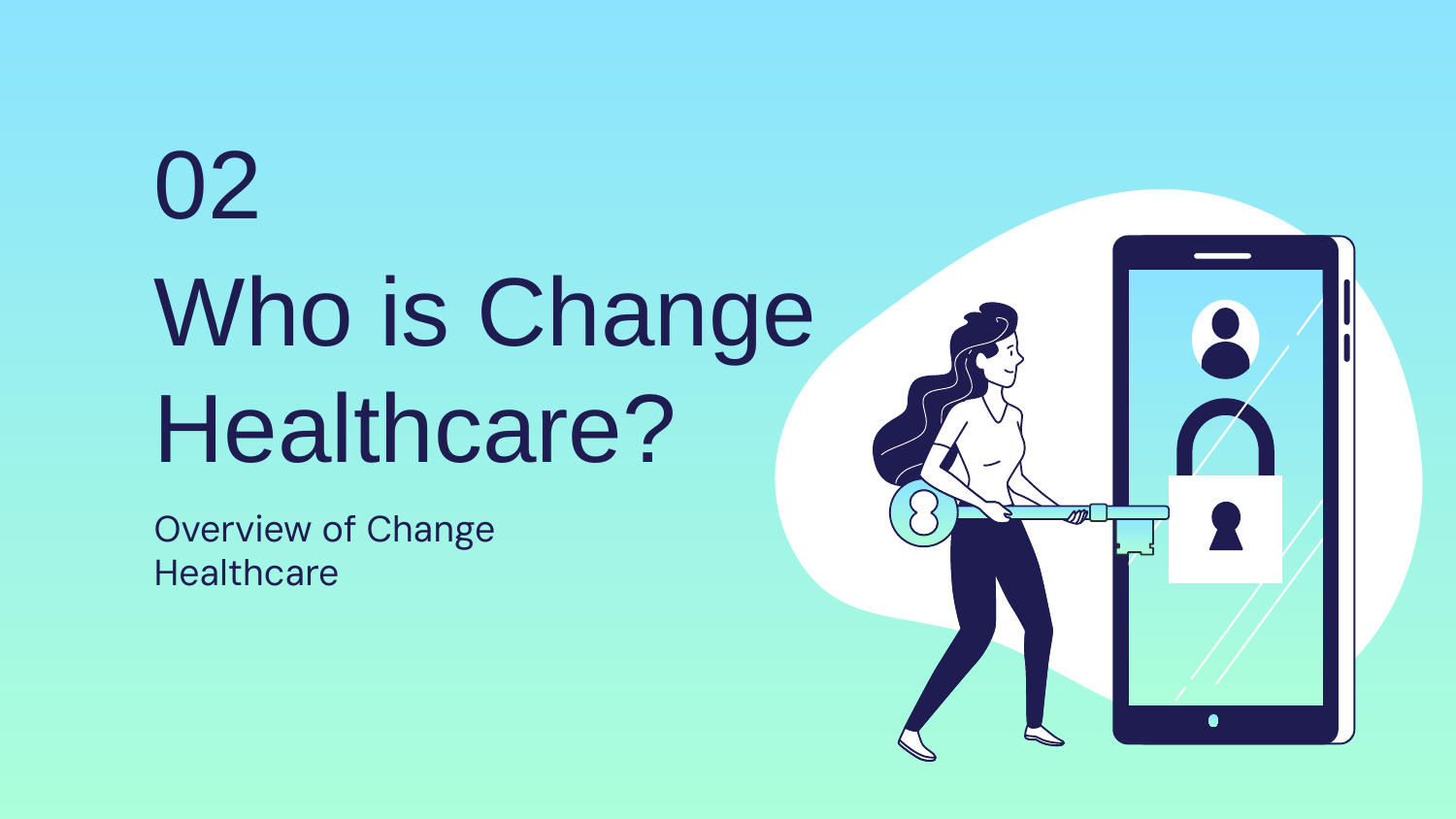

02

# Who is Change Healthcare?

Overview of Change Healthcare